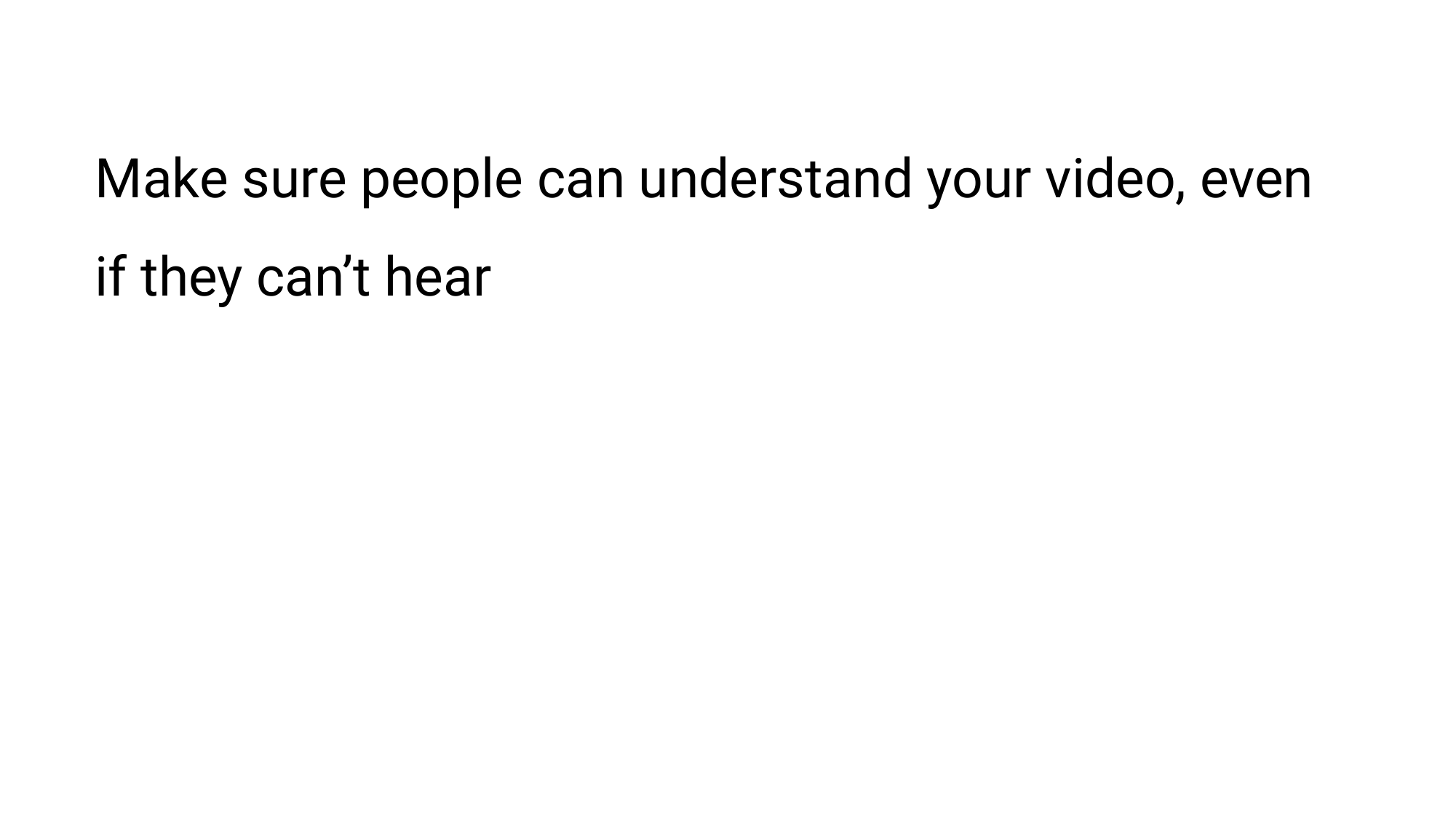

Make sure people can understand your video, even if they can’t hear